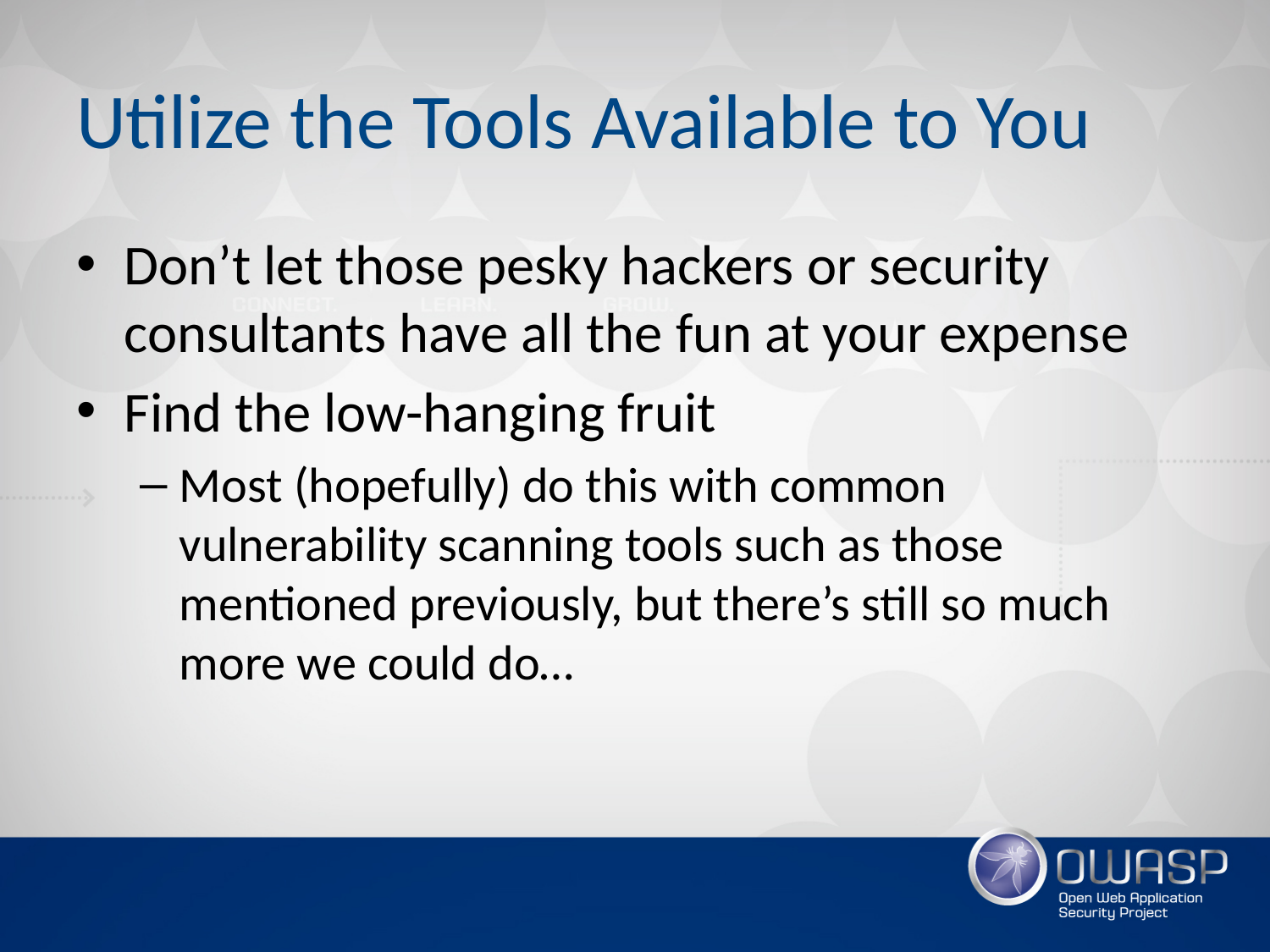

# Utilize the Tools Available to You
Don’t let those pesky hackers or security consultants have all the fun at your expense
Find the low-hanging fruit
Most (hopefully) do this with common vulnerability scanning tools such as those mentioned previously, but there’s still so much more we could do…